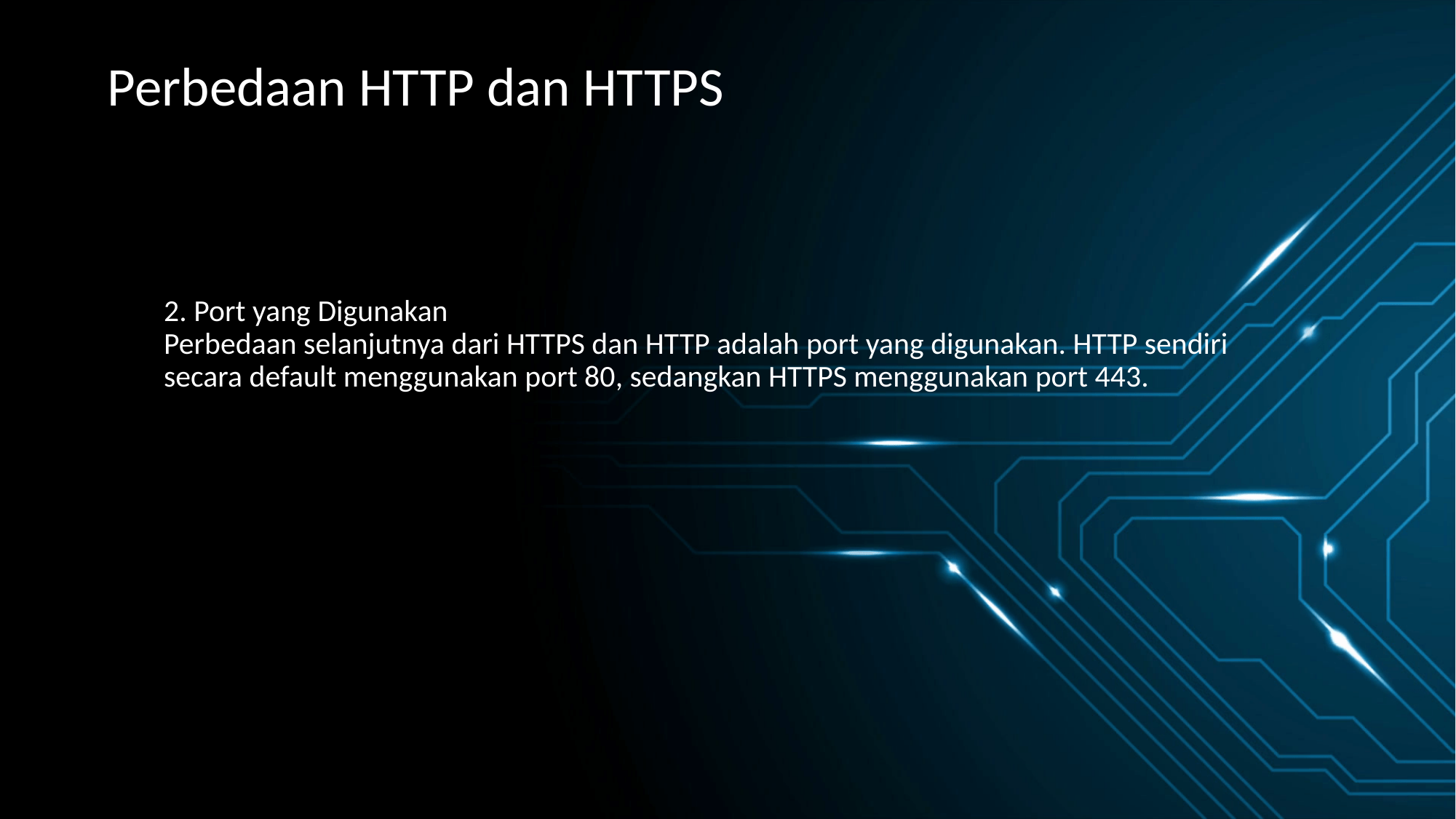

Perbedaan HTTP dan HTTPS
# 2. Port yang Digunakan Perbedaan selanjutnya dari HTTPS dan HTTP adalah port yang digunakan. HTTP sendiri secara default menggunakan port 80, sedangkan HTTPS menggunakan port 443.